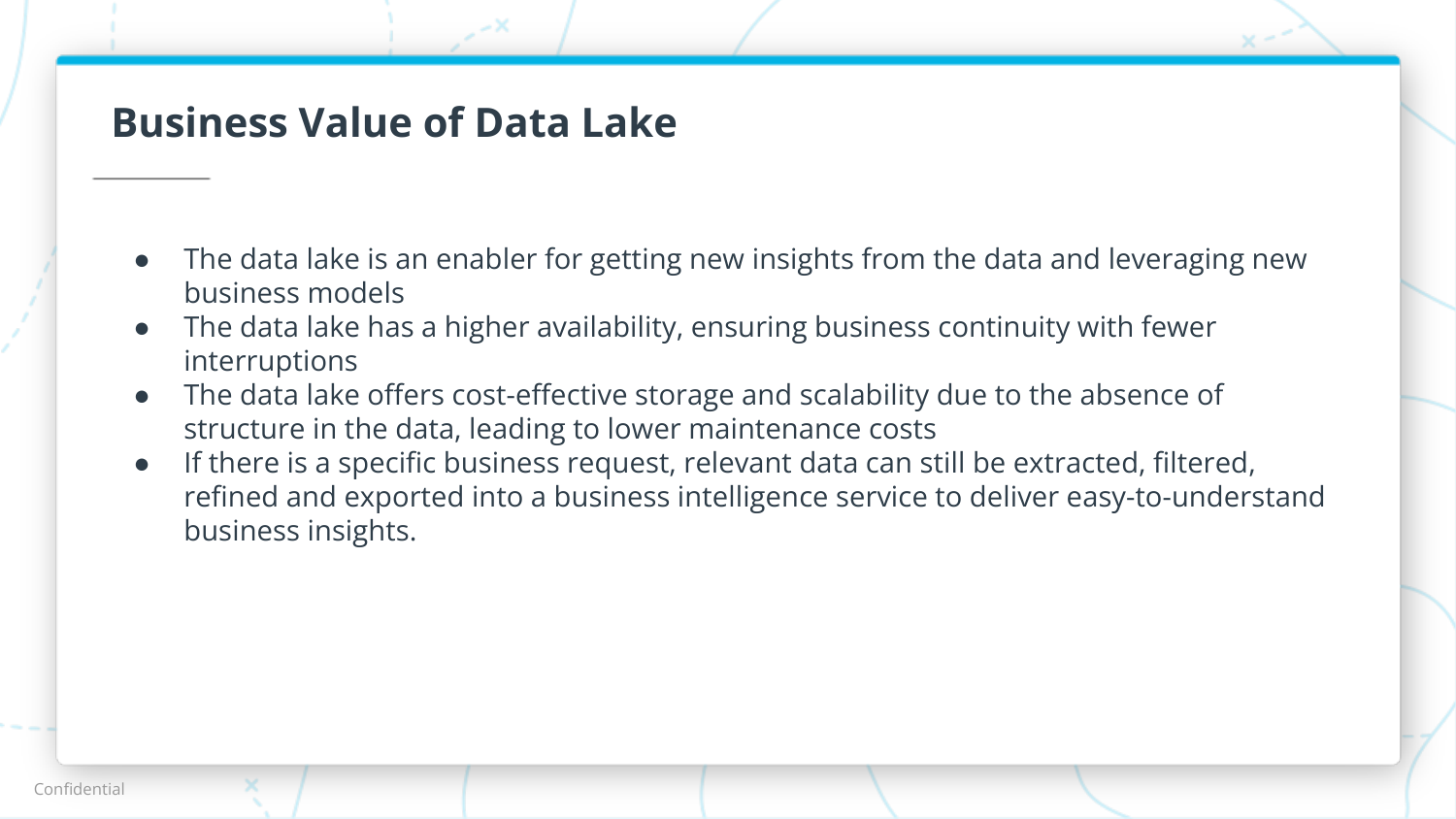

# Business Value of Data Lake

The data lake is an enabler for getting new insights from the data and leveraging new business models
The data lake has a higher availability, ensuring business continuity with fewer interruptions
The data lake offers cost-effective storage and scalability due to the absence of structure in the data, leading to lower maintenance costs
If there is a specific business request, relevant data can still be extracted, filtered, refined and exported into a business intelligence service to deliver easy-to-understand business insights.